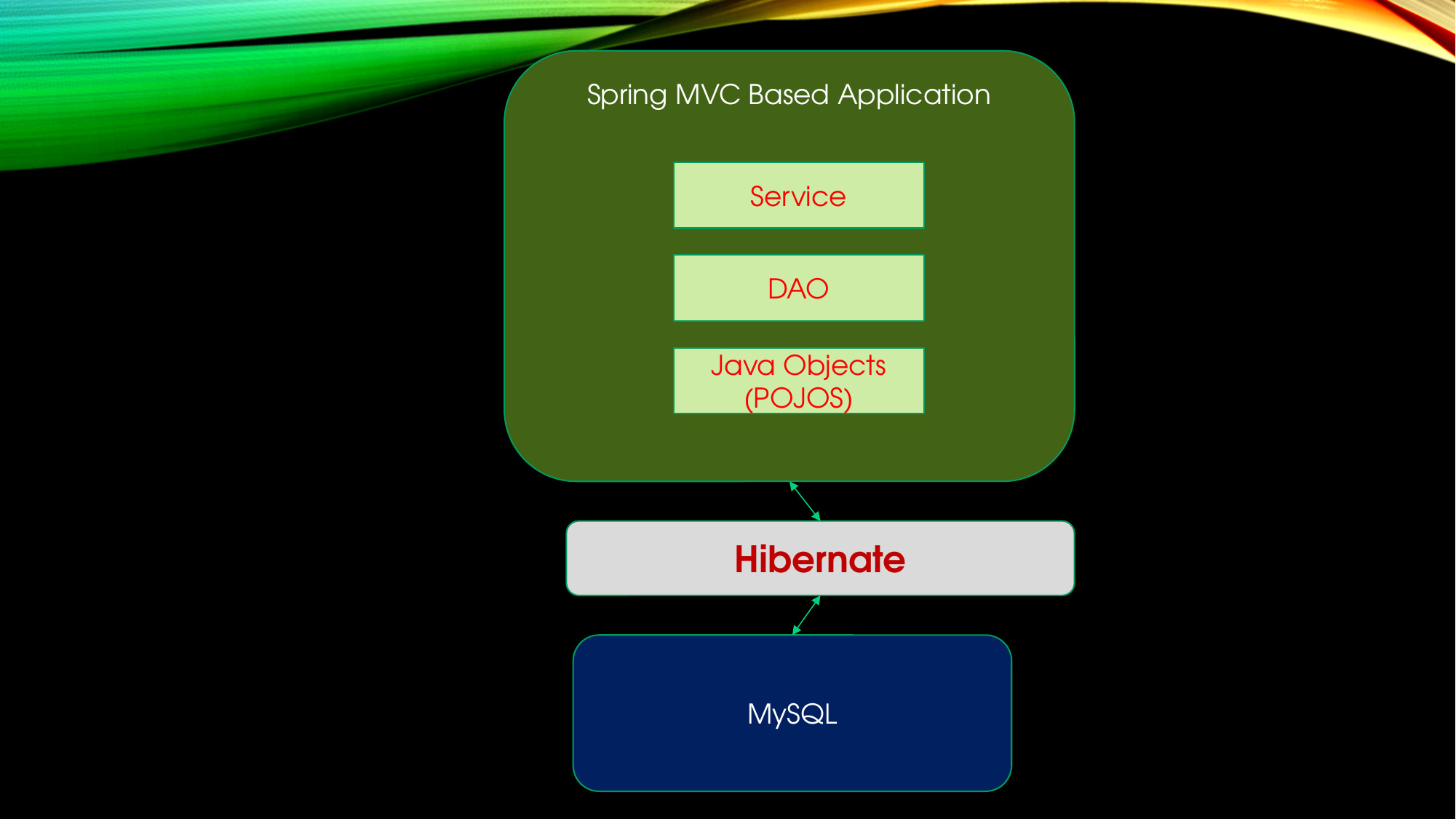

Spring MVC Based Application
Service
DAO
Java Objects (POJOS)
Hibernate
MySQL